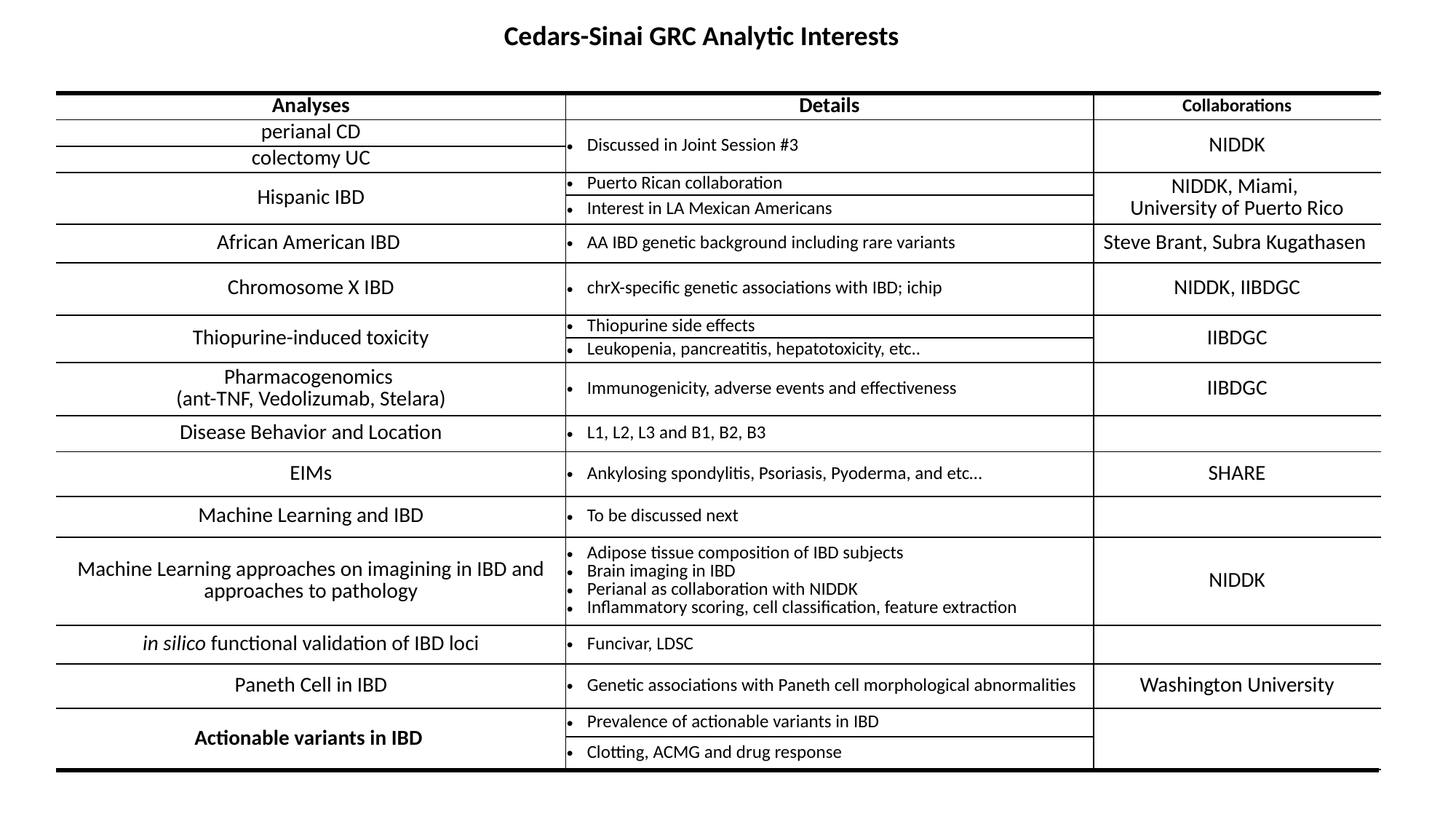

Cedars-Sinai GRC Analytic Interests
| Analyses | Details | Collaborations |
| --- | --- | --- |
| perianal CD | Discussed in Joint Session #3 | NIDDK |
| colectomy UC |  |  |
| Hispanic IBD | Puerto Rican collaboration | NIDDK, Miami, University of Puerto Rico |
|  | Interest in LA Mexican Americans |  |
| African American IBD | AA IBD genetic background including rare variants | Steve Brant, Subra Kugathasen |
| Chromosome X IBD | chrX-specific genetic associations with IBD; ichip | NIDDK, IIBDGC |
| Thiopurine-induced toxicity | Thiopurine side effects | IIBDGC |
|  | Leukopenia, pancreatitis, hepatotoxicity, etc.. |  |
| Pharmacogenomics (ant-TNF, Vedolizumab, Stelara) | Immunogenicity, adverse events and effectiveness | IIBDGC |
| Disease Behavior and Location | L1, L2, L3 and B1, B2, B3 |  |
| EIMs | Ankylosing spondylitis, Psoriasis, Pyoderma, and etc… | SHARE |
| Machine Learning and IBD | To be discussed next |  |
| Machine Learning approaches on imagining in IBD and approaches to pathology | Adipose tissue composition of IBD subjects Brain imaging in IBD Perianal as collaboration with NIDDK Inflammatory scoring, cell classification, feature extraction | NIDDK |
| in silico functional validation of IBD loci | Funcivar, LDSC |  |
| Paneth Cell in IBD | Genetic associations with Paneth cell morphological abnormalities | Washington University |
| Actionable variants in IBD | Prevalence of actionable variants in IBD |  |
|  | Clotting, ACMG and drug response |  |